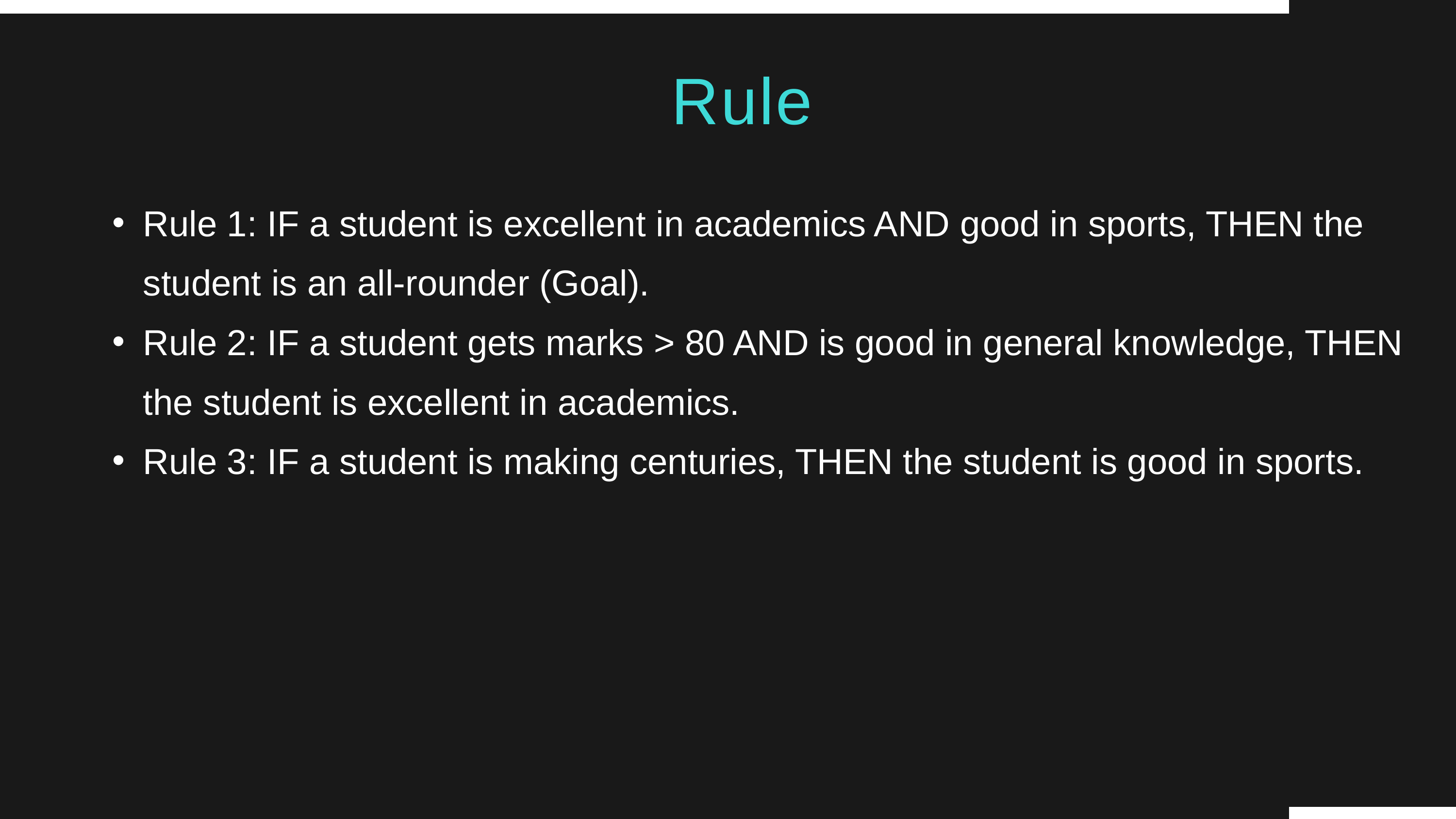

Rule

Rule 1: IF a student is excellent in academics AND good in sports, THEN the student is an all-rounder (Goal).
Rule 2: IF a student gets marks > 80 AND is good in general knowledge, THEN the student is excellent in academics.
Rule 3: IF a student is making centuries, THEN the student is good in sports.